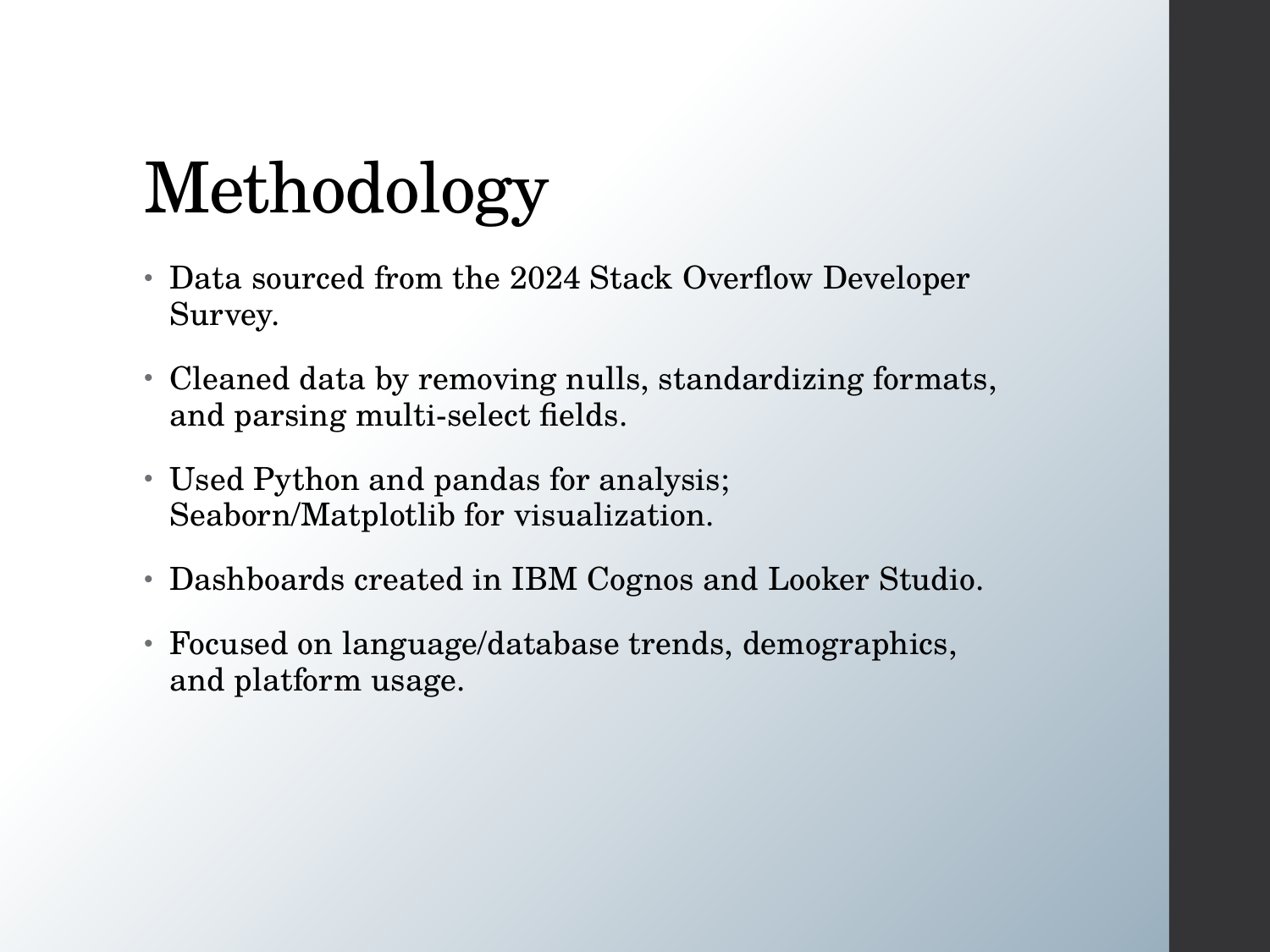

# Methodology
Data sourced from the 2024 Stack Overflow Developer Survey.
Cleaned data by removing nulls, standardizing formats, and parsing multi-select fields.
Used Python and pandas for analysis; Seaborn/Matplotlib for visualization.
Dashboards created in IBM Cognos and Looker Studio.
Focused on language/database trends, demographics, and platform usage.